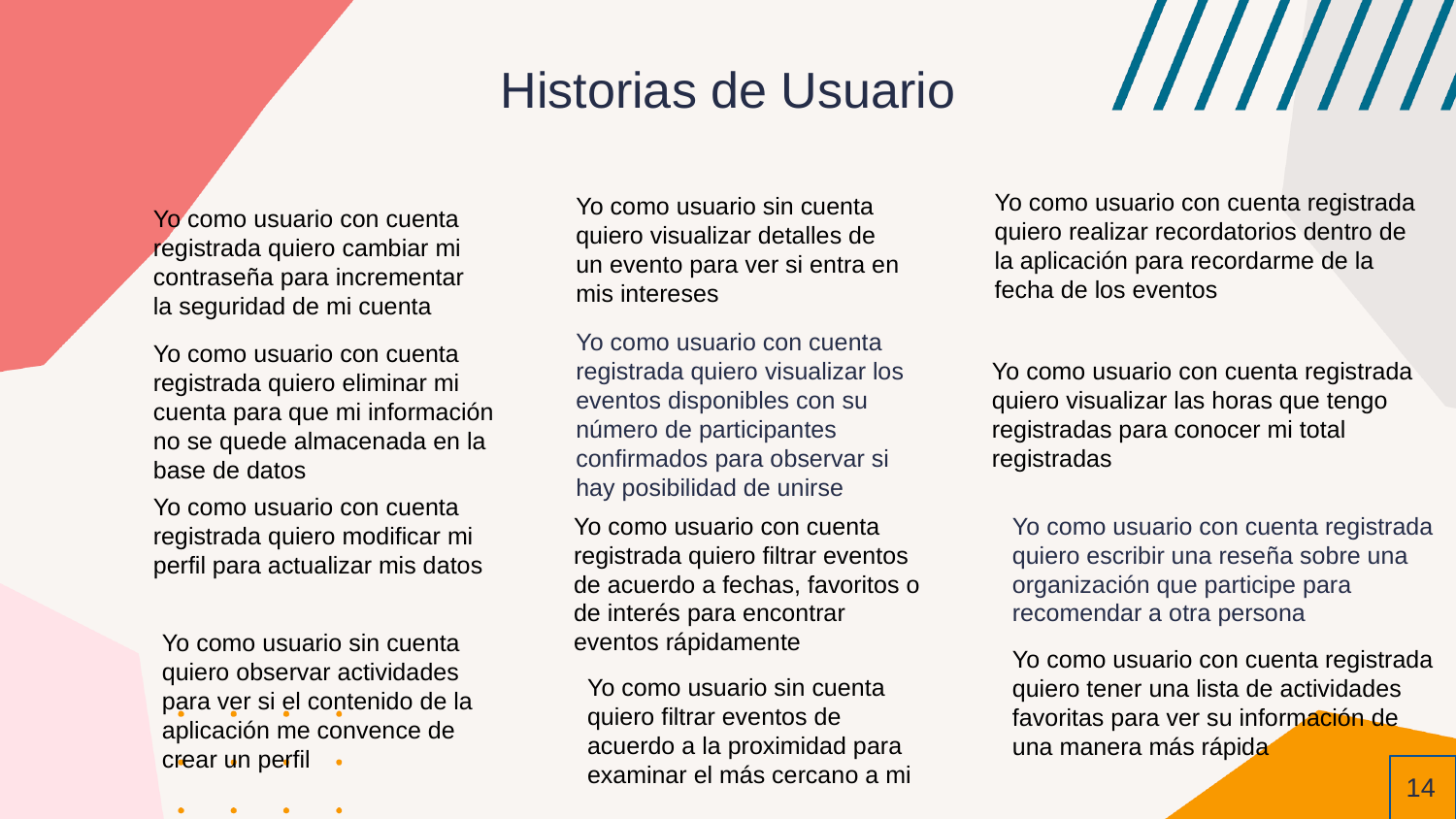

Historias de Usuario
Yo como usuario con cuenta registrada quiero realizar recordatorios dentro de la aplicación para recordarme de la fecha de los eventos

Yo como usuario sin cuenta quiero visualizar detalles de un evento para ver si entra en mis intereses

Yo como usuario con cuenta registrada quiero cambiar mi contraseña para incrementar la seguridad de mi cuenta

Yo como usuario con cuenta registrada quiero visualizar los eventos disponibles con su número de participantes confirmados para observar si hay posibilidad de unirse

Yo como usuario con cuenta registrada quiero eliminar mi cuenta para que mi información no se quede almacenada en la base de datos

Yo como usuario con cuenta registrada quiero visualizar las horas que tengo registradas para conocer mi total registradas
Yo como usuario con cuenta registrada quiero modificar mi perfil para actualizar mis datos

Yo como usuario con cuenta registrada quiero filtrar eventos de acuerdo a fechas, favoritos o de interés para encontrar eventos rápidamente

Yo como usuario con cuenta registrada quiero escribir una reseña sobre una organización que participe para recomendar a otra persona

Yo como usuario sin cuenta quiero observar actividades para ver si el contenido de la aplicación me convence de crear un perfil

Yo como usuario con cuenta registrada quiero tener una lista de actividades favoritas para ver su información de una manera más rápida

Yo como usuario sin cuenta quiero filtrar eventos de acuerdo a la proximidad para examinar el más cercano a mi

14